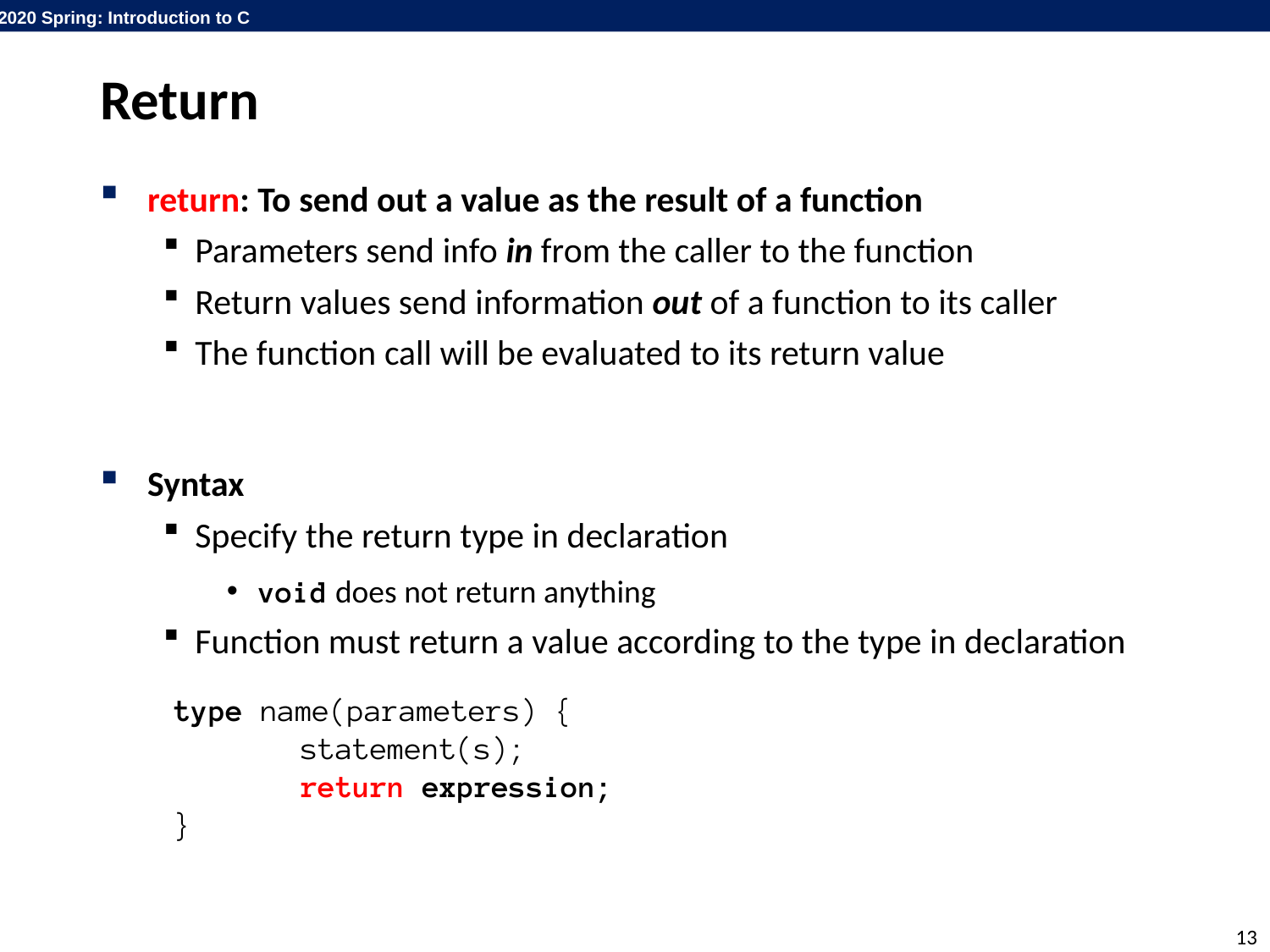

# Return
return: To send out a value as the result of a function
Parameters send info in from the caller to the function
Return values send information out of a function to its caller
The function call will be evaluated to its return value

Syntax
Specify the return type in declaration
void does not return anything
Function must return a value according to the type in declaration

type name(parameters) {
	statement(s);
	return expression;
}
13